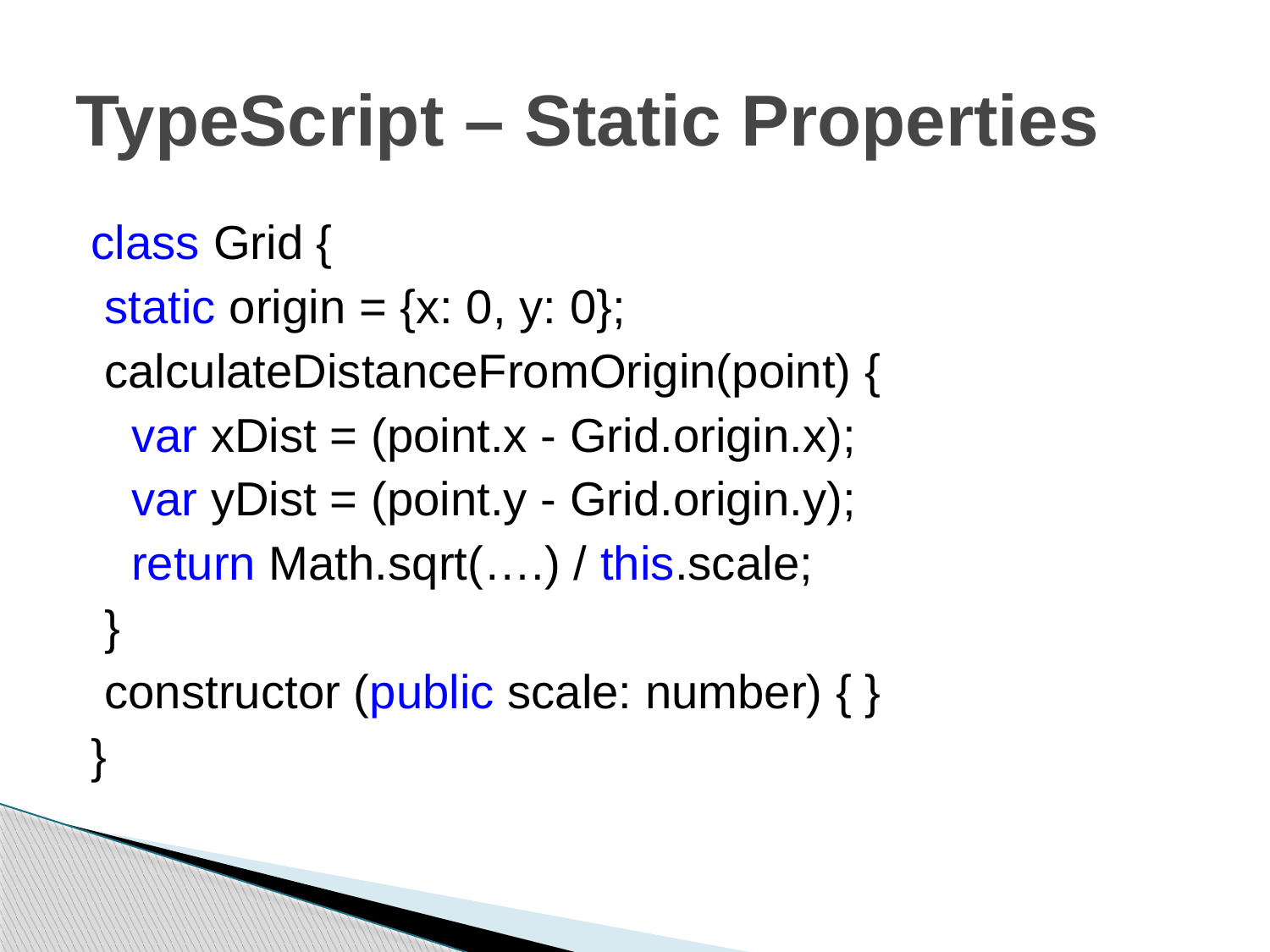

# TypeScript – Static Properties
class Grid {
 static origin = {x: 0, y: 0};
 calculateDistanceFromOrigin(point) {
   var xDist = (point.x - Grid.origin.x);
   var yDist = (point.y - Grid.origin.y);
   return Math.sqrt(….) / this.scale;
 }
 constructor (public scale: number) { }
}